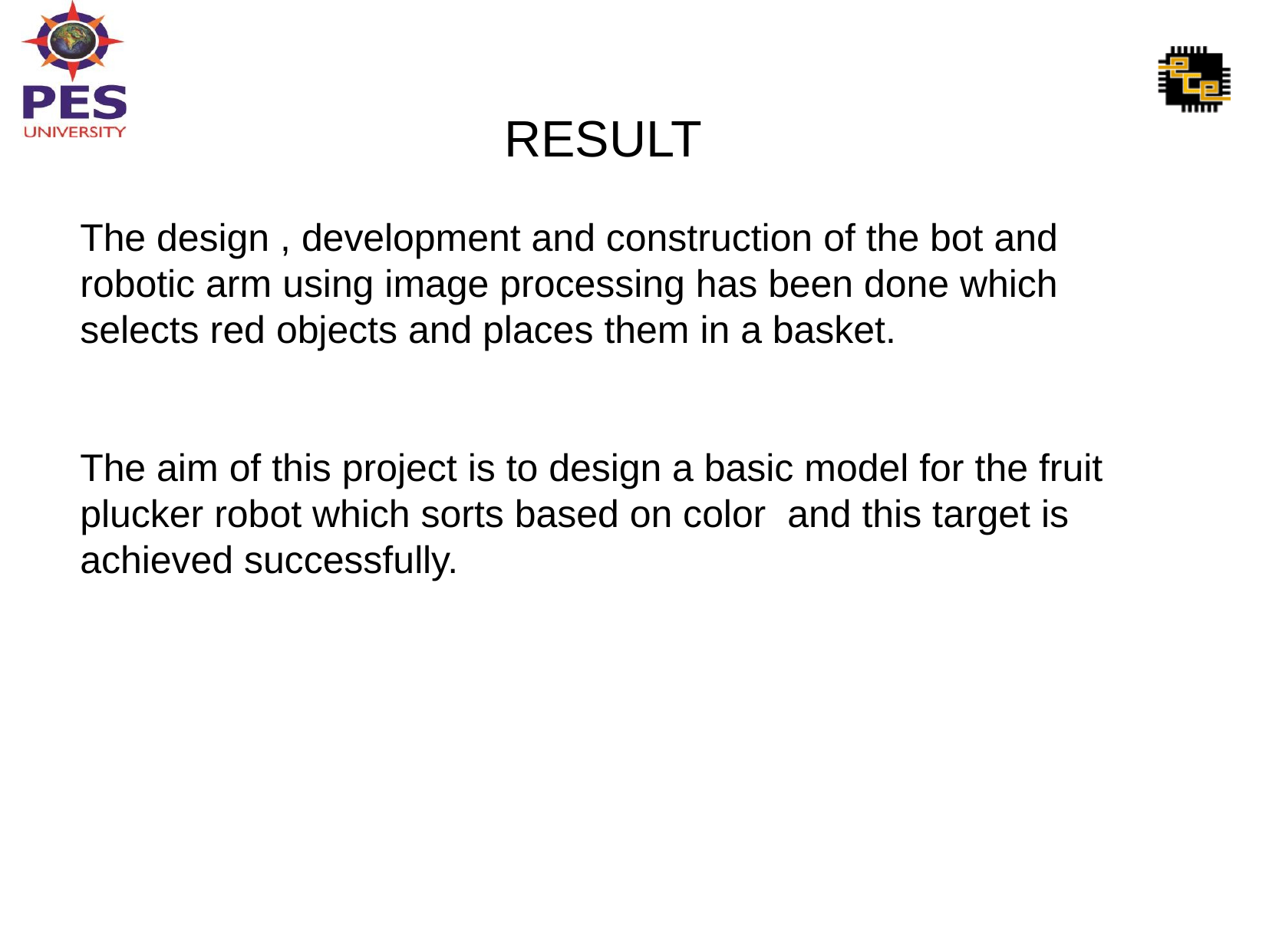

RESULT

The design , development and construction of the bot and robotic arm using image processing has been done which selects red objects and places them in a basket.

The aim of this project is to design a basic model for the fruit plucker robot which sorts based on color  and this target is achieved successfully.